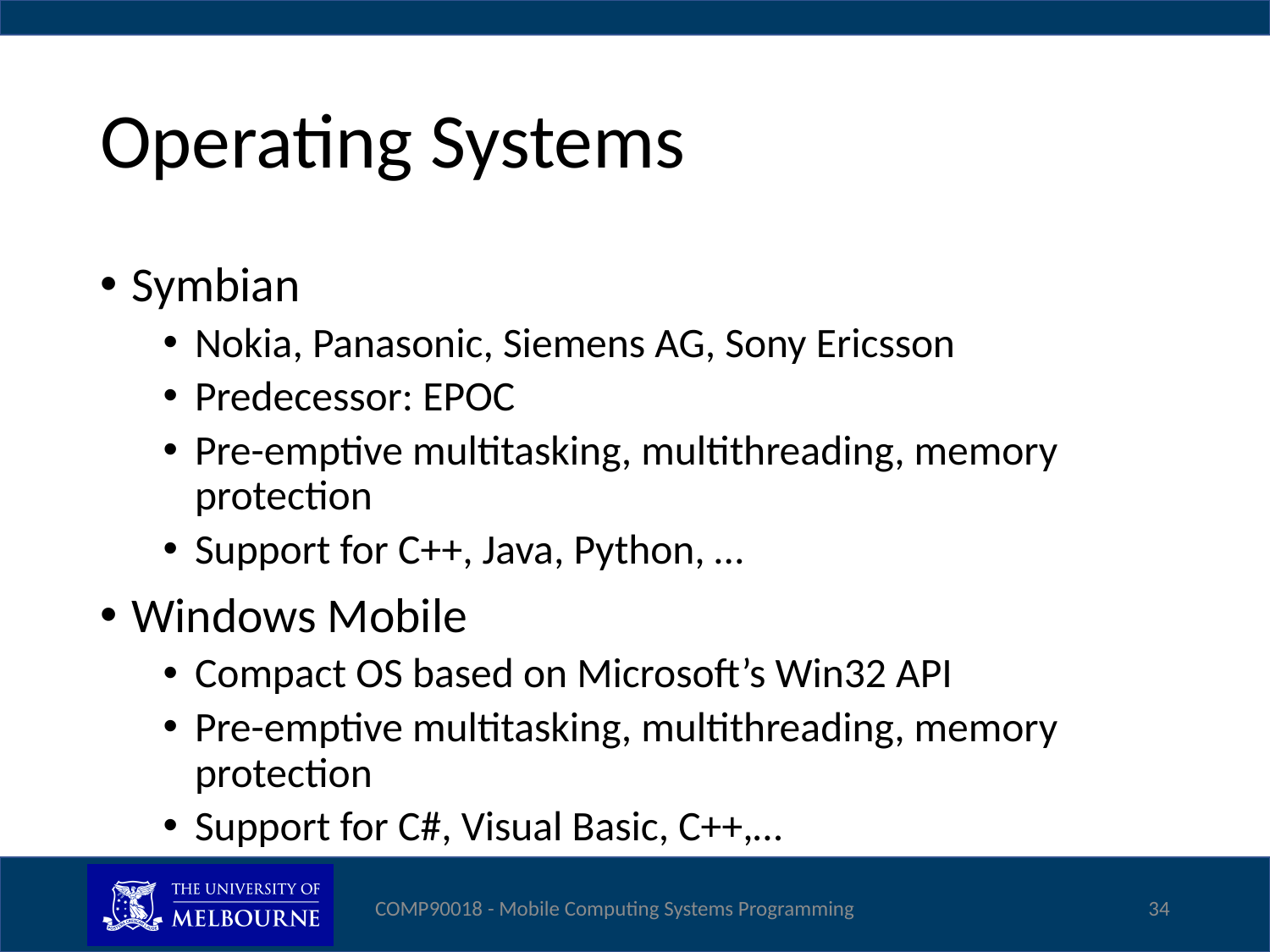

# Operating Systems
Symbian
Nokia, Panasonic, Siemens AG, Sony Ericsson
Predecessor: EPOC
Pre-emptive multitasking, multithreading, memory protection
Support for C++, Java, Python, …
Windows Mobile
Compact OS based on Microsoft’s Win32 API
Pre-emptive multitasking, multithreading, memory protection
Support for C#, Visual Basic, C++,…
COMP90018 - Mobile Computing Systems Programming
34